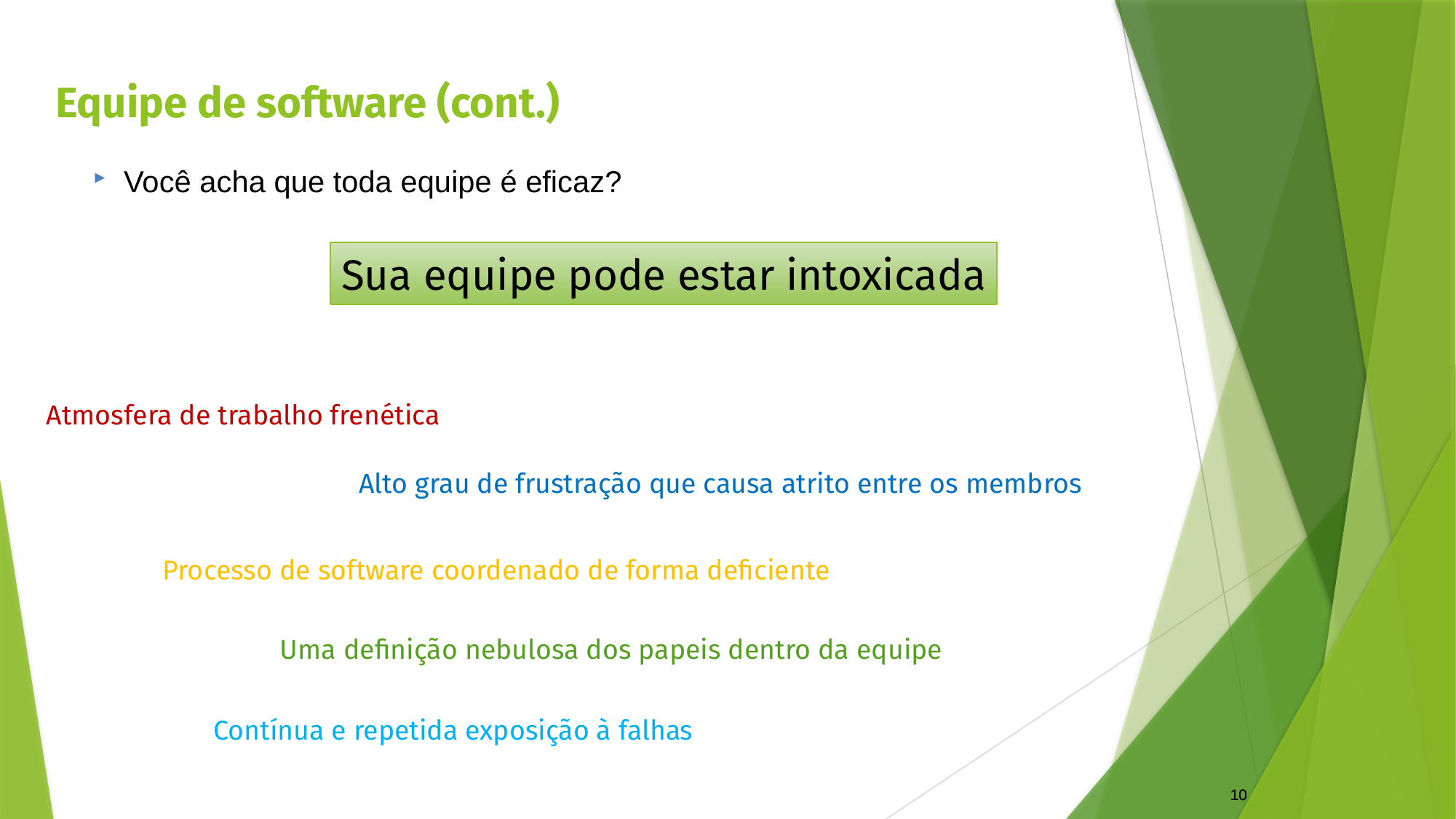

Equipe de software (cont.)
Você acha que toda equipe é eficaz?
Sua equipe pode estar intoxicada
Atmosfera de trabalho frenética
Alto grau de frustração que causa atrito entre os membros
Processo de software coordenado de forma deficiente
Uma definição nebulosa dos papeis dentro da equipe
Contínua e repetida exposição à falhas
10

10